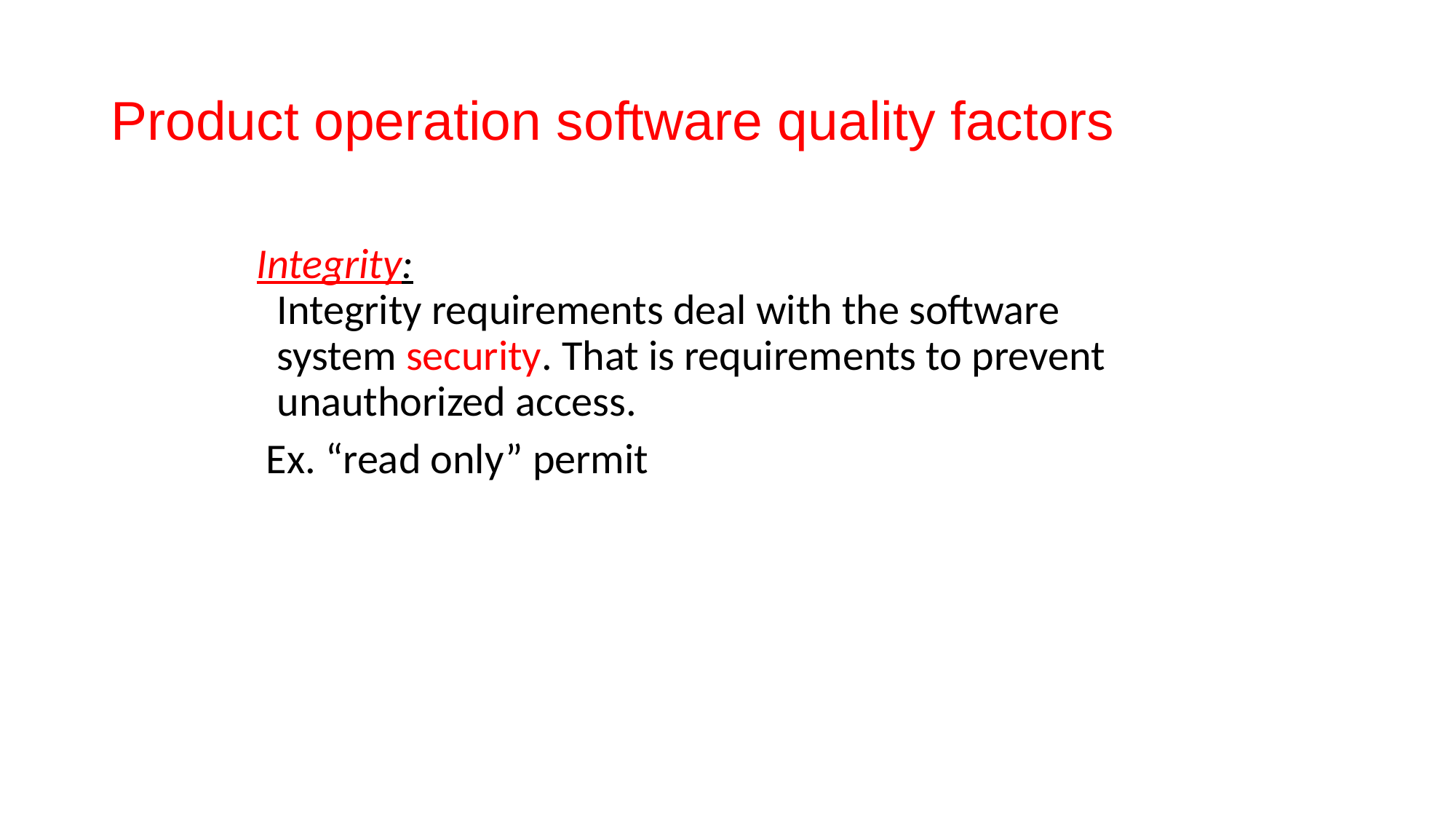

# Product operation software quality factors
Integrity:
Integrity requirements deal with the software system security. That is requirements to prevent unauthorized access.
 Ex. “read only” permit